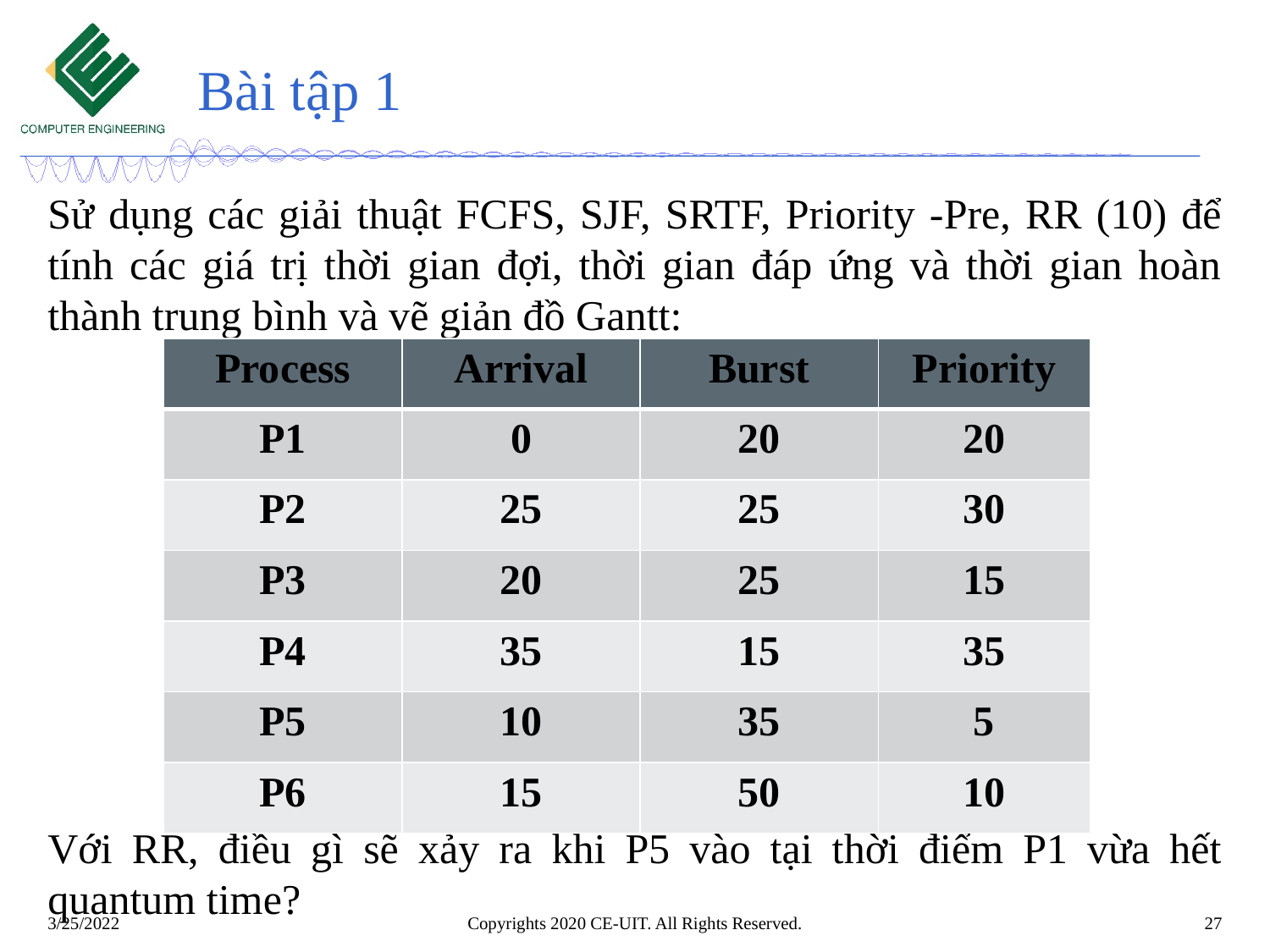

# Bài tập 1
Sử dụng các giải thuật FCFS, SJF, SRTF, Priority -Pre, RR (10) để tính các giá trị thời gian đợi, thời gian đáp ứng và thời gian hoàn thành trung bình và vẽ giản đồ Gantt:

Với RR, điều gì sẽ xảy ra khi P5 vào tại thời điểm P1 vừa hết quantum time?

| Process | Arrival | Burst | Priority |
| --- | --- | --- | --- |
| P1 | 0 | 20 | 20 |
| P2 | 25 | 25 | 30 |
| P3 | 20 | 25 | 15 |
| P4 | 35 | 15 | 35 |
| P5 | 10 | 35 | 5 |
| P6 | 15 | 50 | 10 |
Copyrights 2020 CE-UIT. All Rights Reserved.
27
3/25/2022